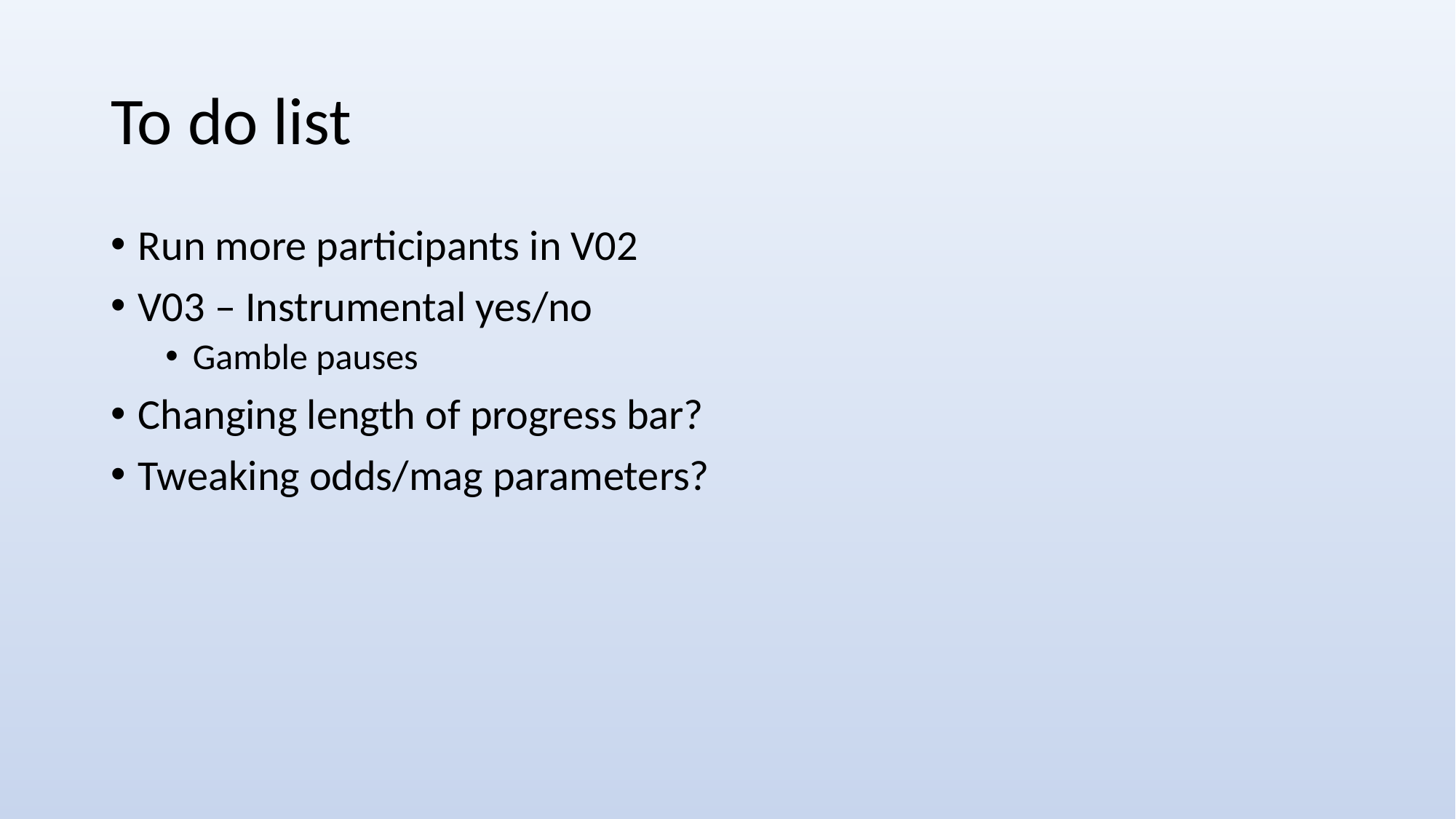

# To do list
Run more participants in V02
V03 – Instrumental yes/no
Gamble pauses
Changing length of progress bar?
Tweaking odds/mag parameters?